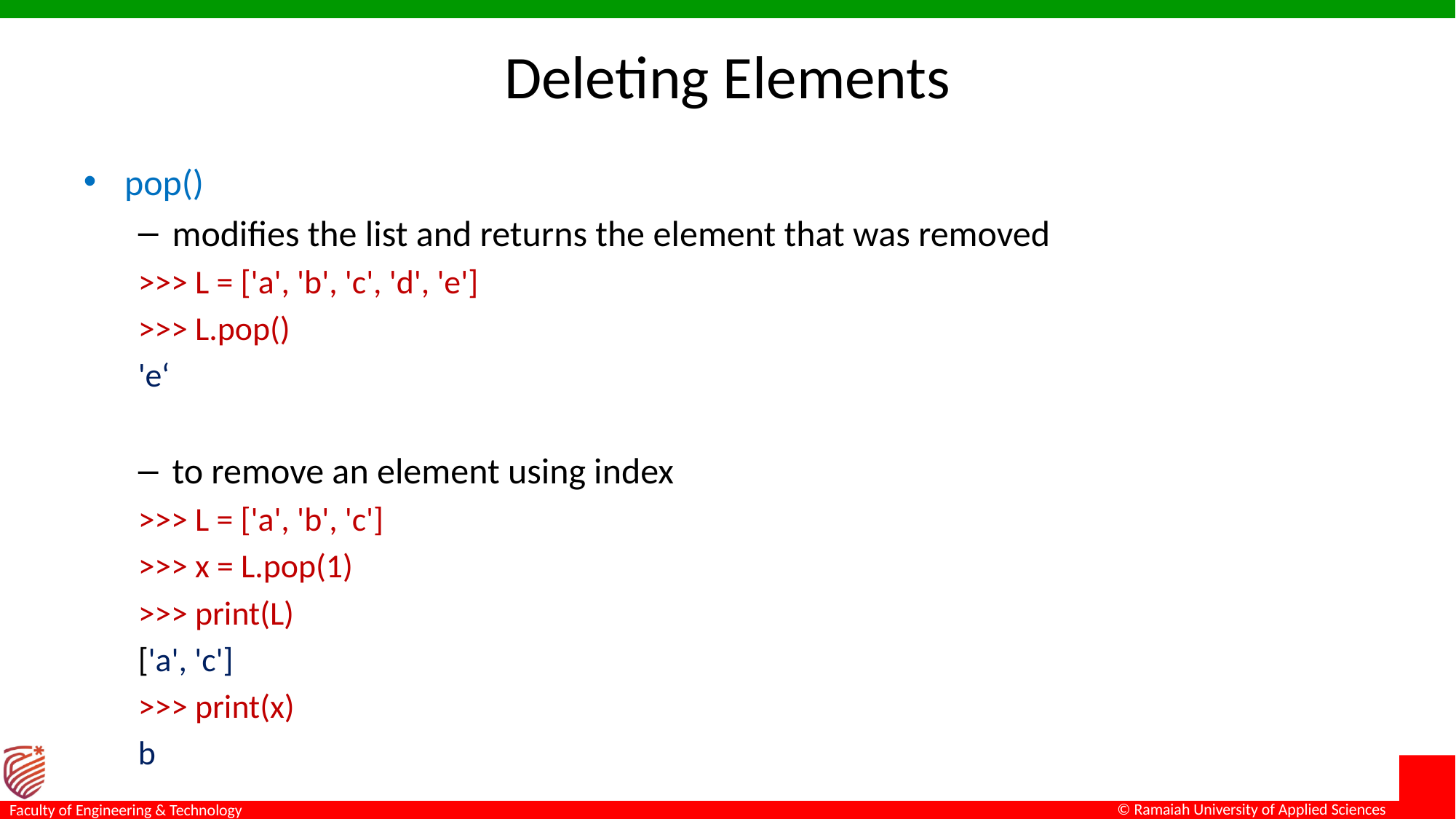

# Deleting Elements
pop()
modifies the list and returns the element that was removed
>>> L = ['a', 'b', 'c', 'd', 'e']
>>> L.pop()
'e‘

to remove an element using index
>>> L = ['a', 'b', 'c']
>>> x = L.pop(1)
>>> print(L)
['a', 'c']
>>> print(x)
b